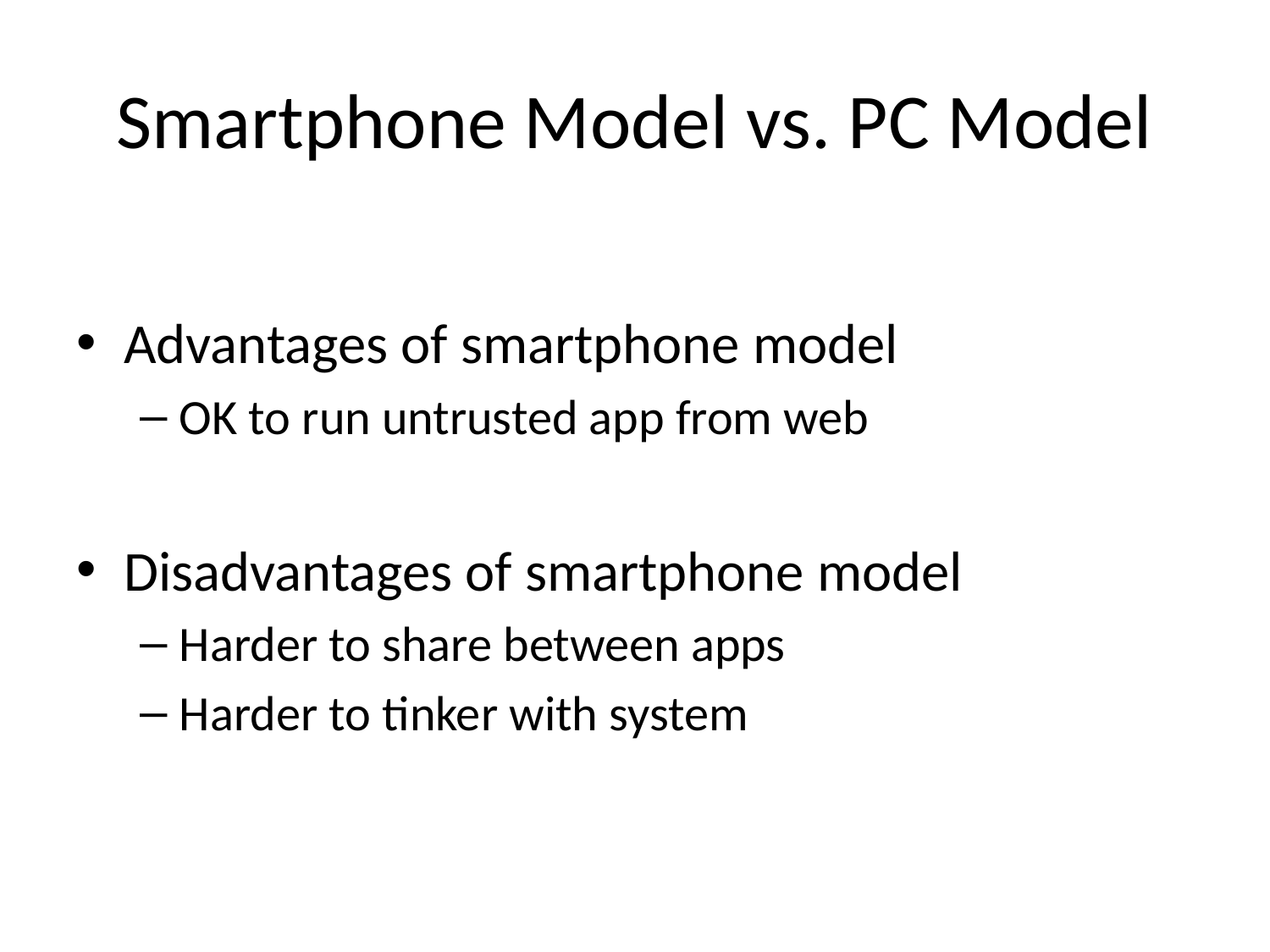

# Smartphone Model vs. PC Model

Advantages of smartphone model
OK to run untrusted app from web

Disadvantages of smartphone model
Harder to share between apps
Harder to tinker with system